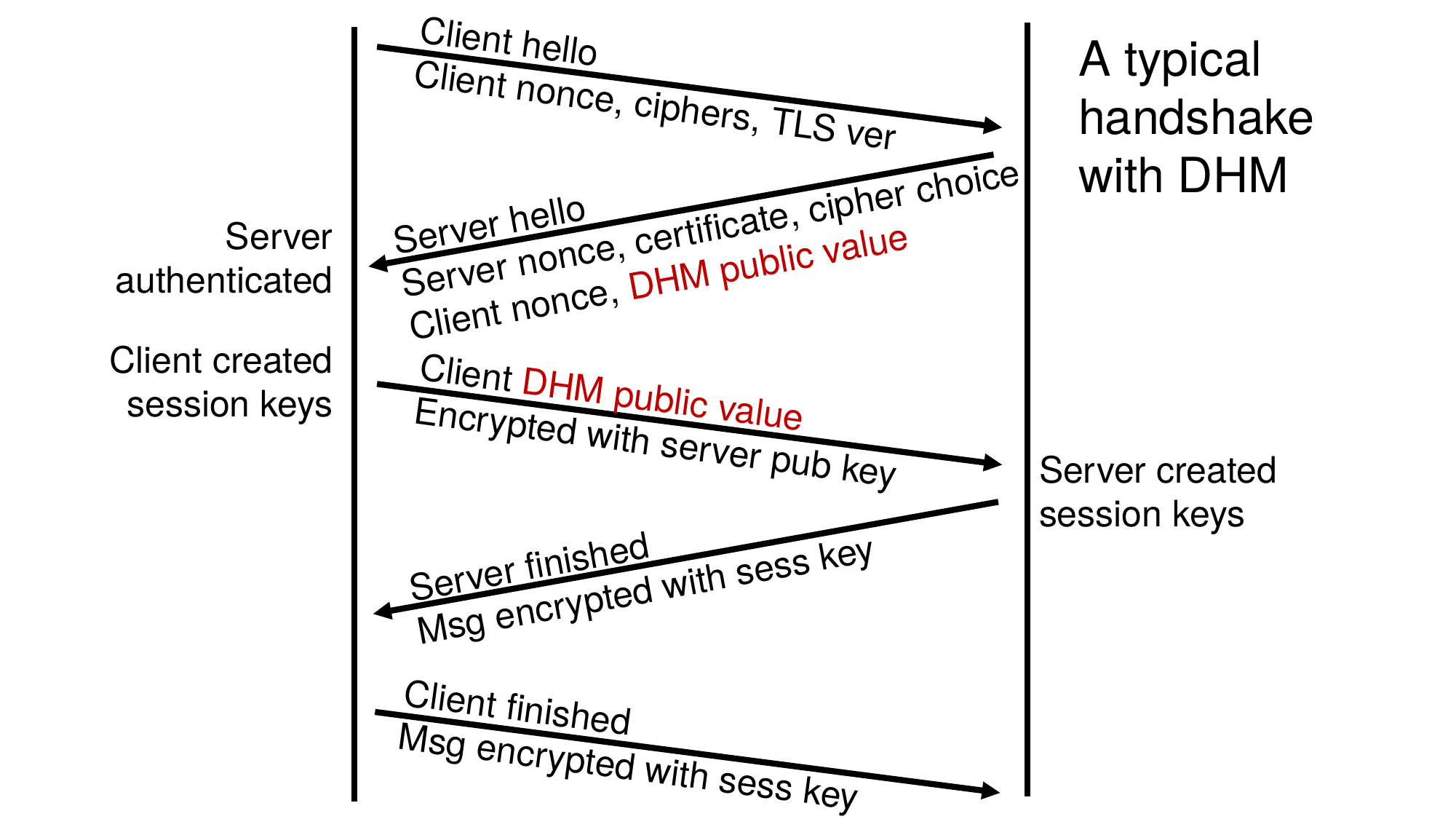

A typical handshake with DHM
Client hello
Client nonce, ciphers, TLS ver
Server hello
Server nonce, certificate, cipher choice
Client nonce, DHM public value
Server authenticated
Client created session keys
Client DHM public value
Encrypted with server pub key
Server created session keys
Server finished
Msg encrypted with sess key
Client finished
Msg encrypted with sess key